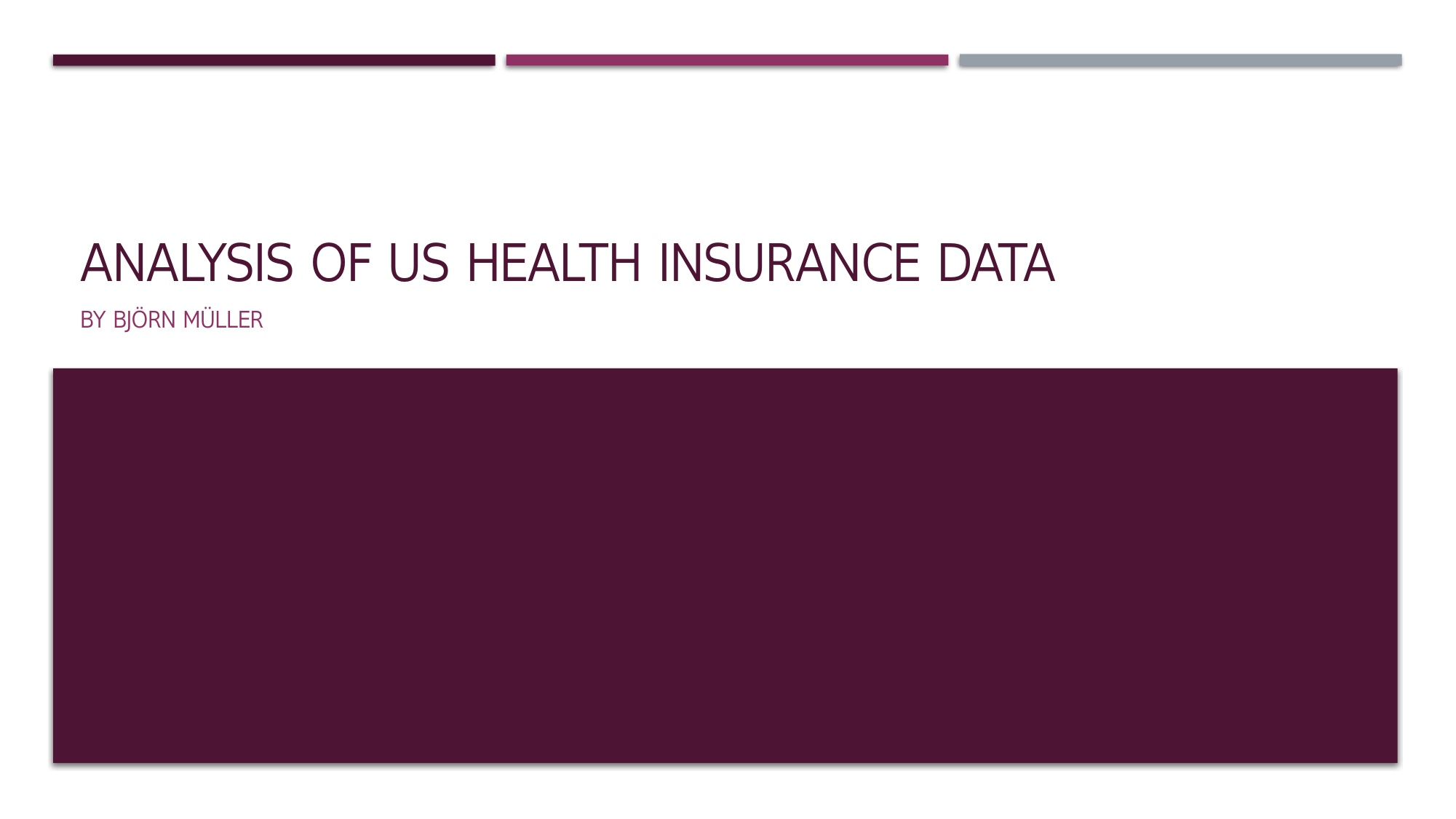

# Analysis of US Health Insurance data
By Björn Müller